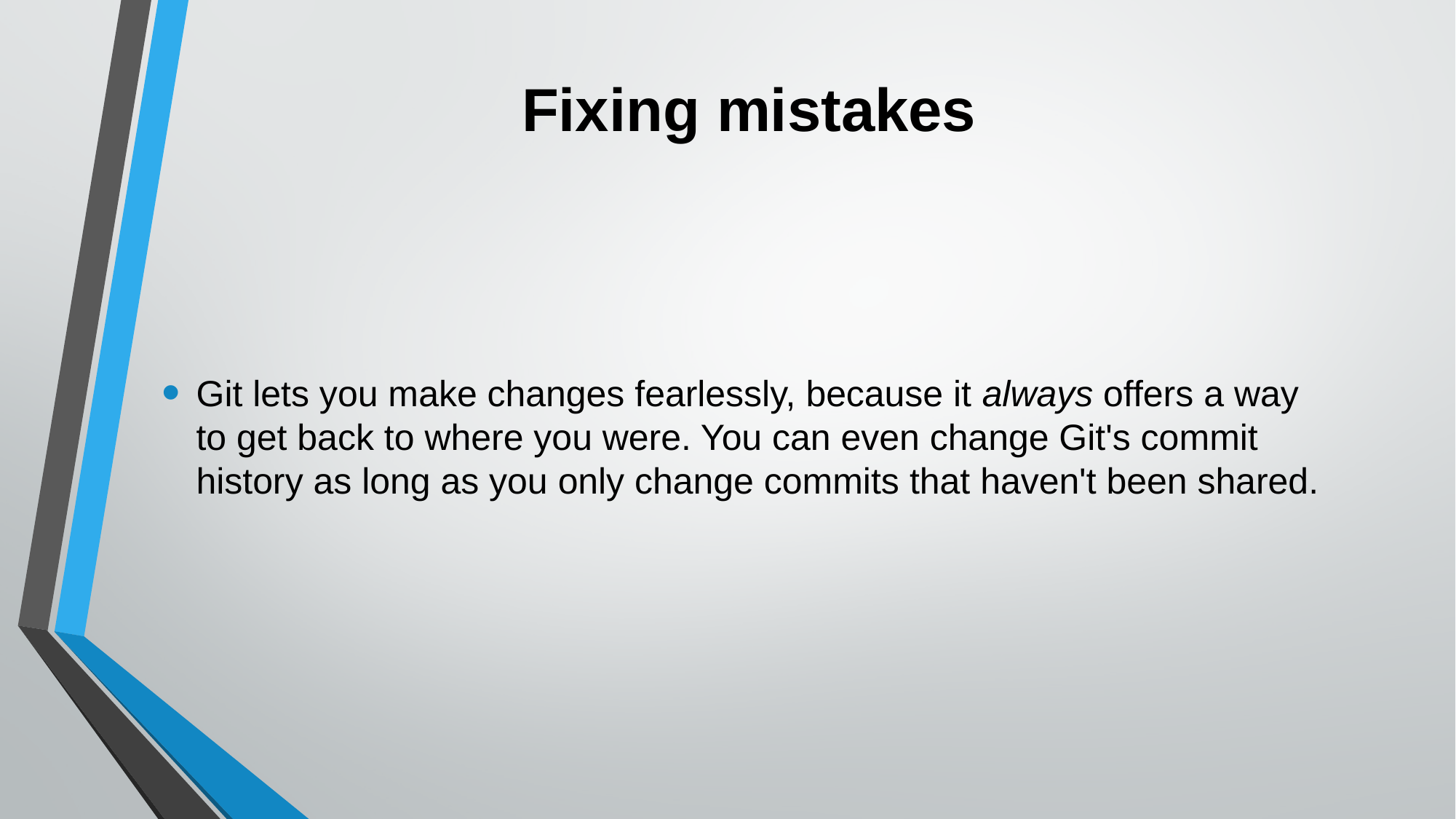

# Fixing mistakes
Git lets you make changes fearlessly, because it always offers a way to get back to where you were. You can even change Git's commit history as long as you only change commits that haven't been shared.